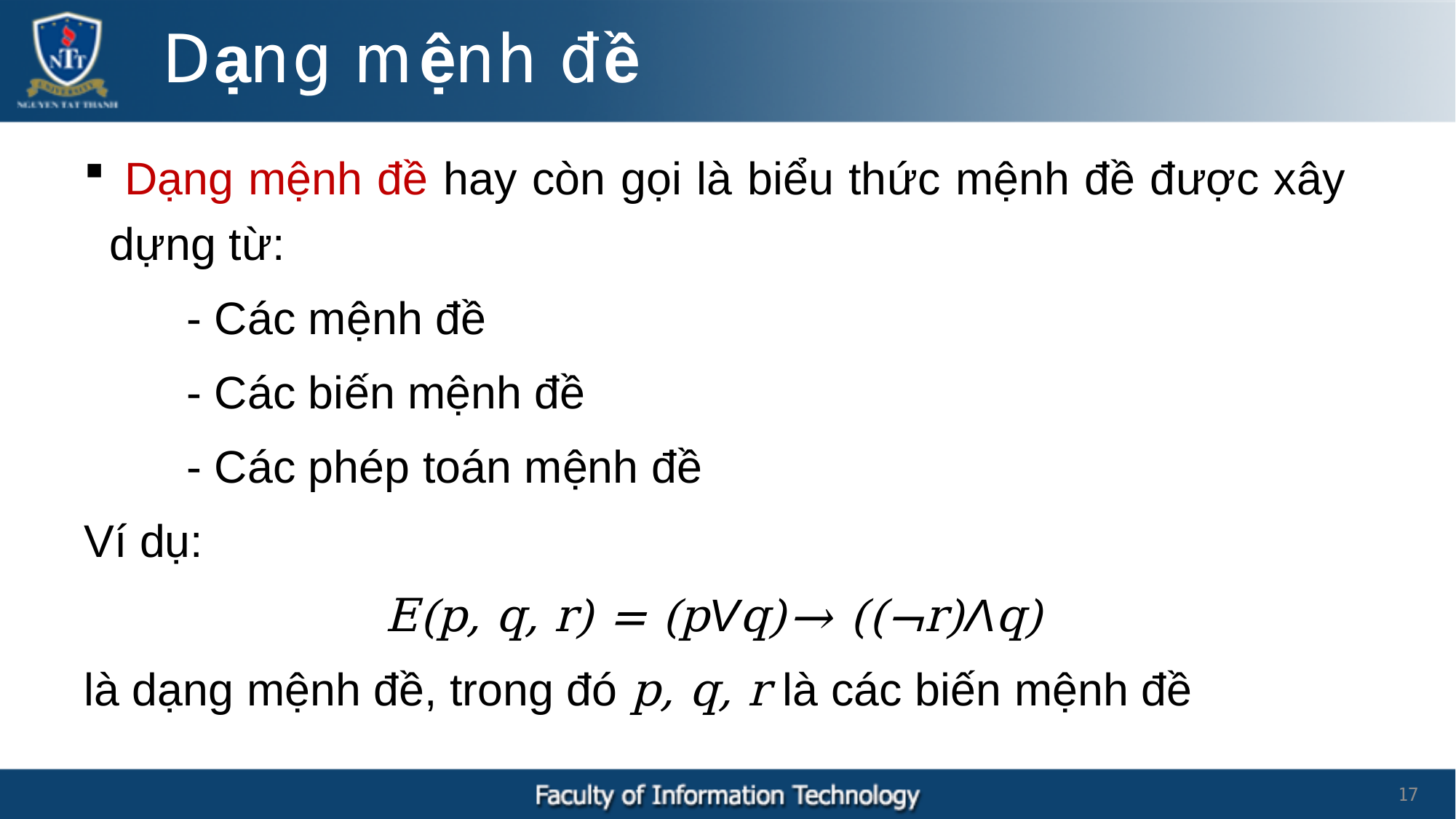

Dạng mệnh đề
 Dạng mệnh đề hay còn gọi là biểu thức mệnh đề được xây dựng từ:
	- Các mệnh đề
	- Các biến mệnh đề
	- Các phép toán mệnh đề
Ví dụ:
E(p, q, r) = (pVq)→ ((¬r)Λq)
là dạng mệnh đề, trong đó p, q, r là các biến mệnh đề
17